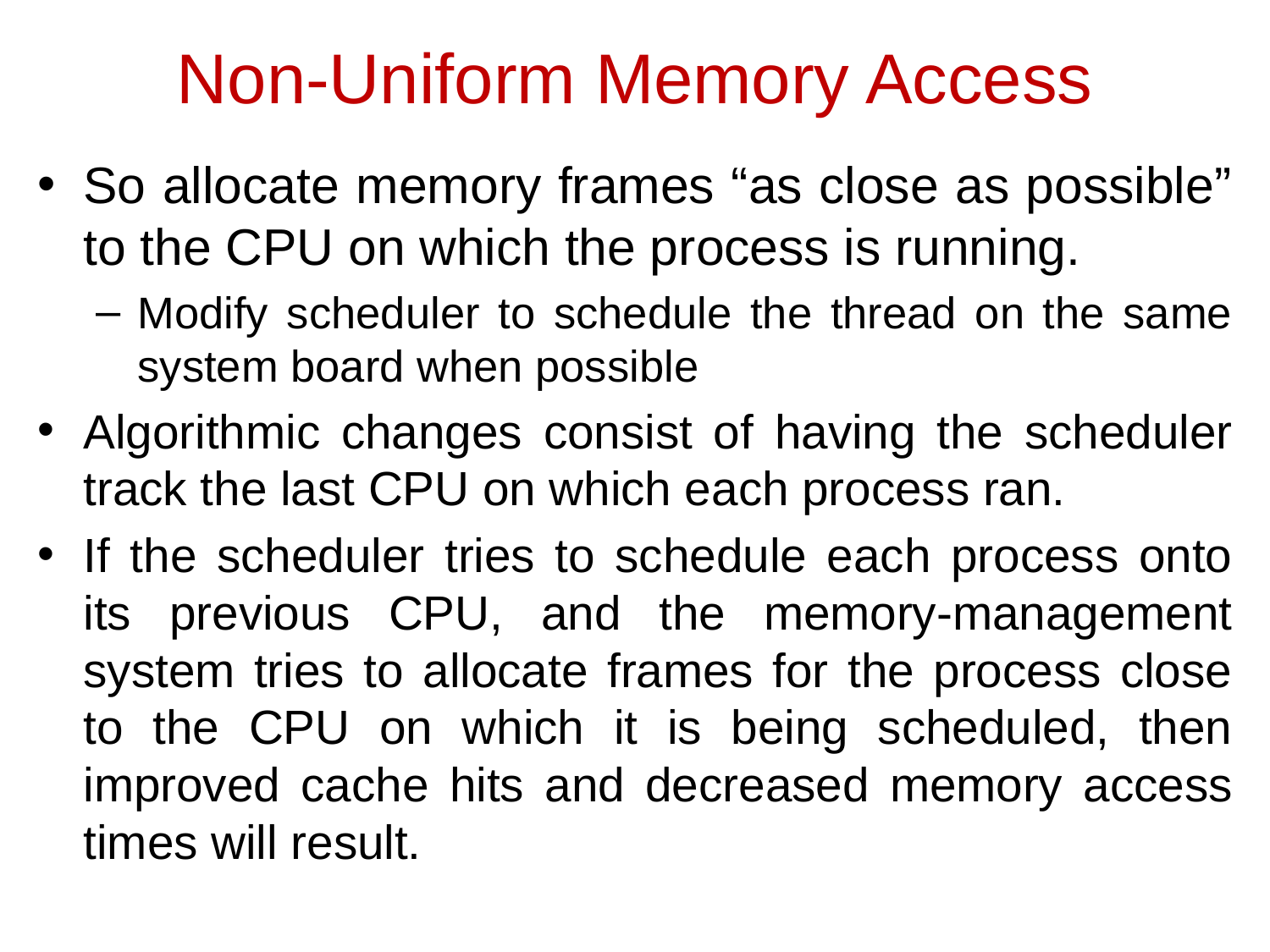

Non-Uniform Memory Access
So allocate memory frames “as close as possible” to the CPU on which the process is running.
Modify scheduler to schedule the thread on the same system board when possible
Algorithmic changes consist of having the scheduler track the last CPU on which each process ran.
If the scheduler tries to schedule each process onto its previous CPU, and the memory-management system tries to allocate frames for the process close to the CPU on which it is being scheduled, then improved cache hits and decreased memory access times will result.